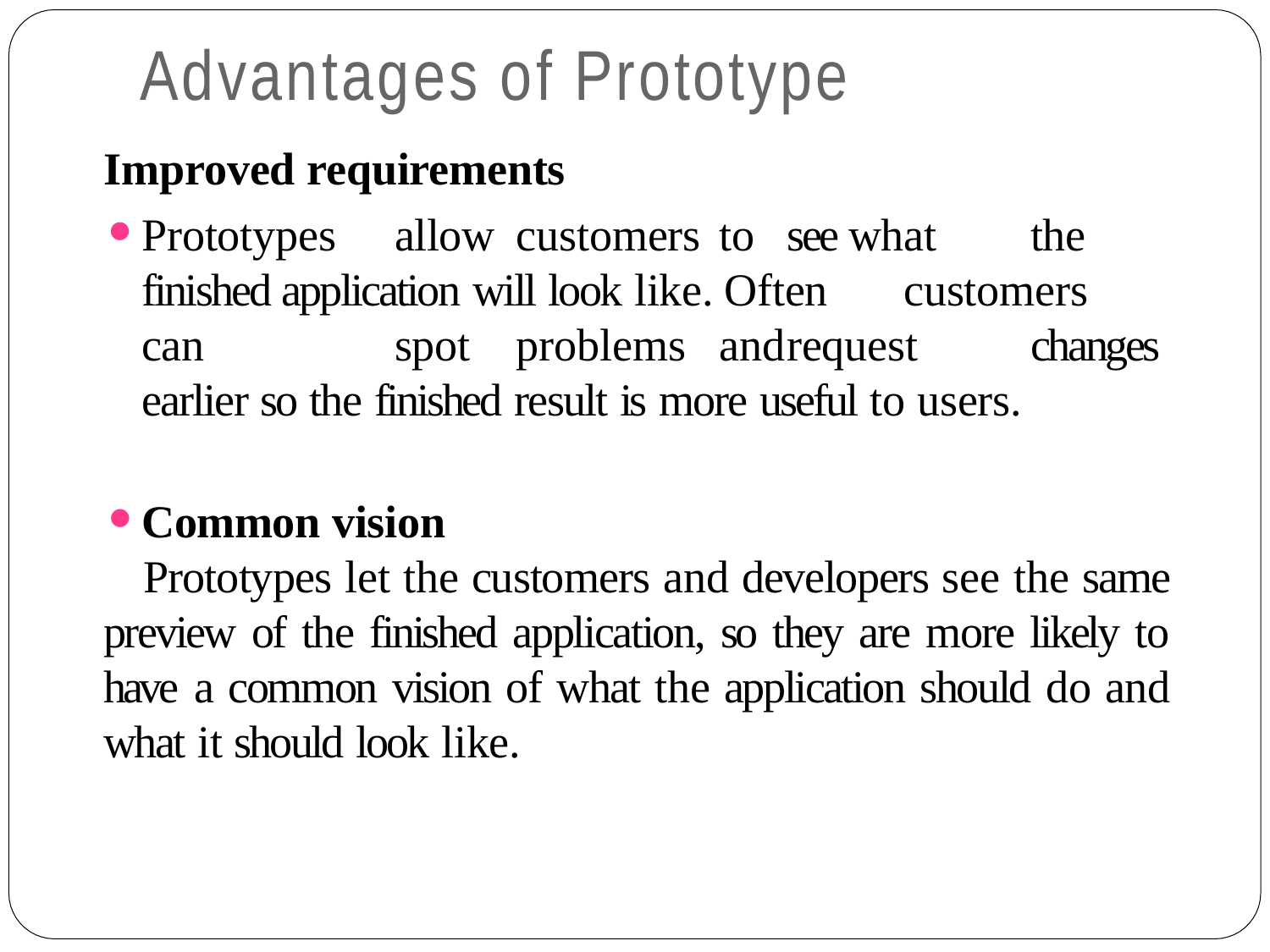

# Advantages of Prototype
Improved requirements
Prototypes	allow	customers	to	see what	the	finished application will look like. Often	customers	can	spot	problems	and	request	changes earlier so the finished result is more useful to users.

Common vision
	Prototypes let the customers and developers see the same preview of the finished application, so they are more likely to have a common vision of what the application should do and what it should look like.